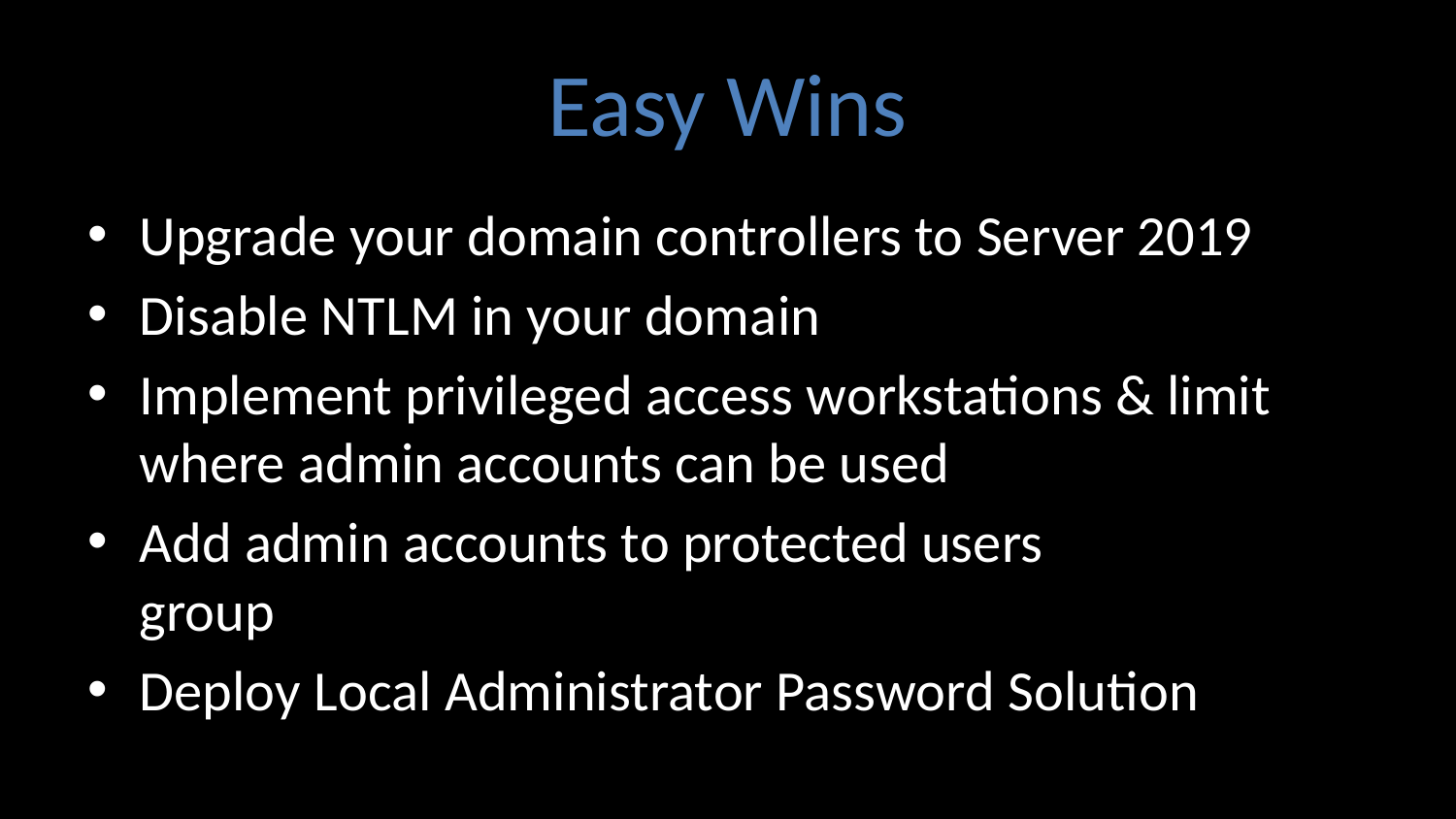

# Easy Wins
Upgrade your domain controllers to Server 2019
Disable NTLM in your domain
Implement privileged access workstations & limit where admin accounts can be used
Add admin accounts to protected users
group
Deploy Local Administrator Password Solution